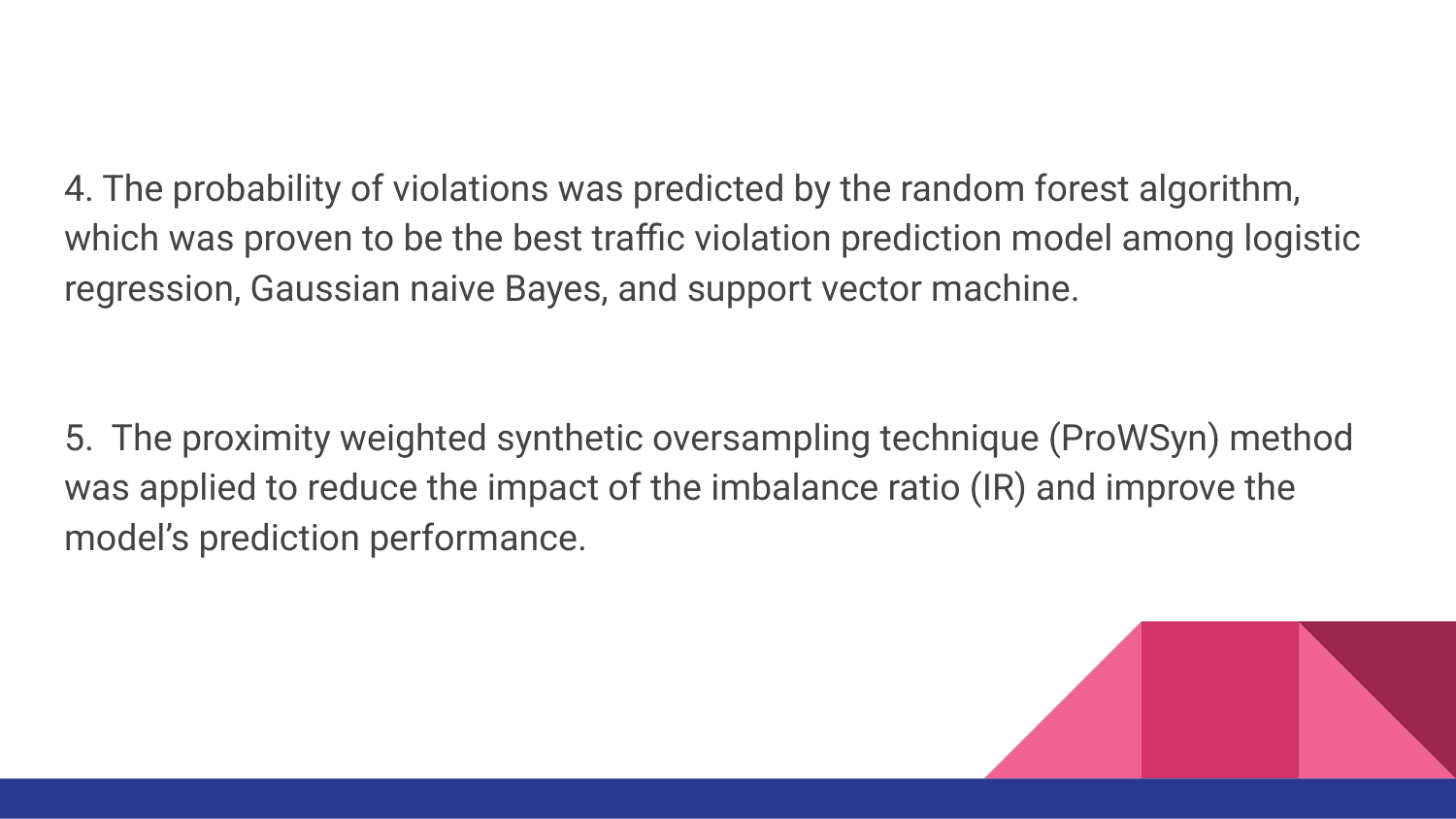

#
4. The probability of violations was predicted by the random forest algorithm, which was proven to be the best traffic violation prediction model among logistic regression, Gaussian naive Bayes, and support vector machine.

5.  The proximity weighted synthetic oversampling technique (ProWSyn) method was applied to reduce the impact of the imbalance ratio (IR) and improve the model’s prediction performance.